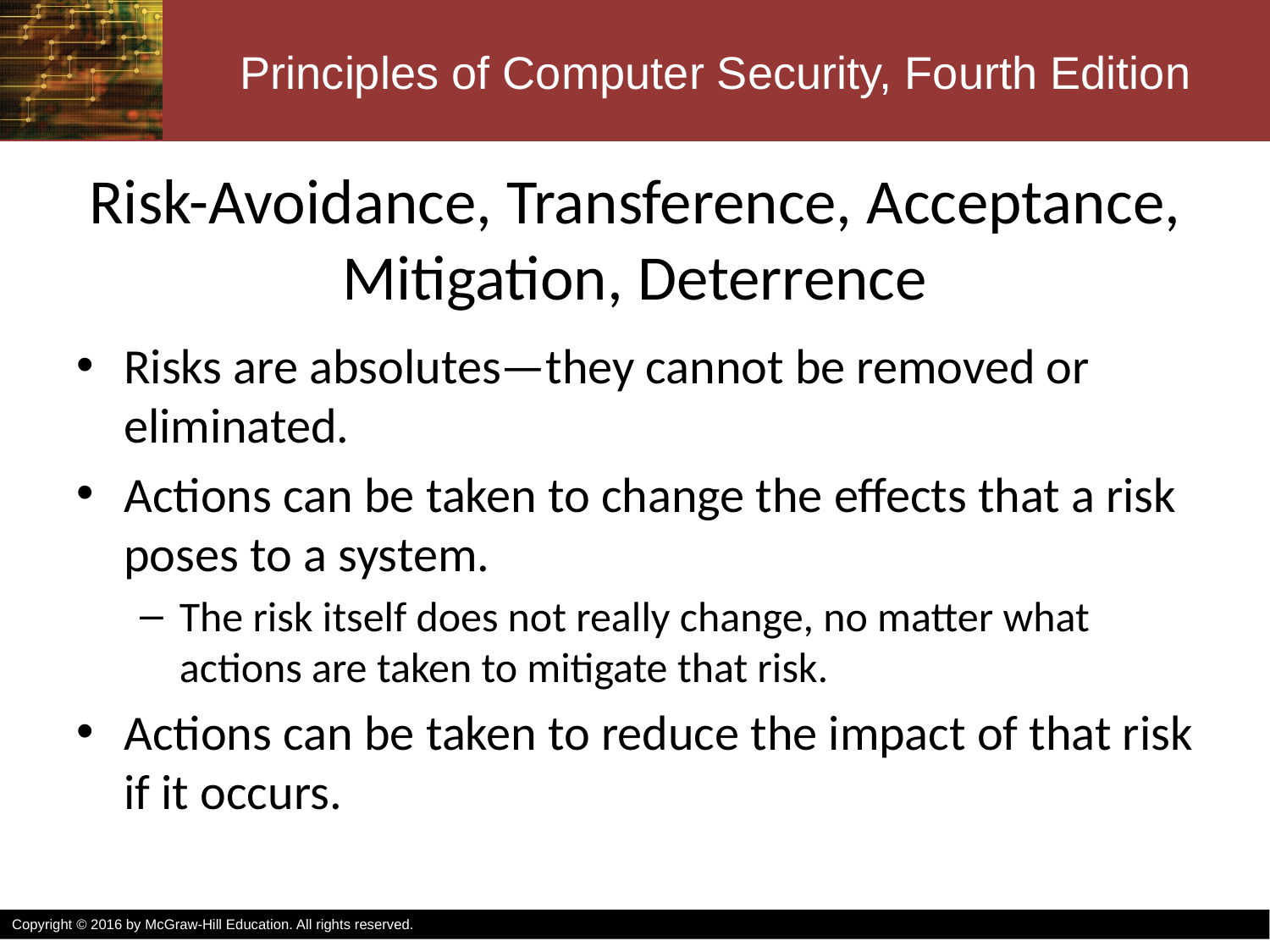

# Risk-Avoidance, Transference, Acceptance, Mitigation, Deterrence
Risks are absolutes—they cannot be removed or eliminated.
Actions can be taken to change the effects that a risk poses to a system.
The risk itself does not really change, no matter what actions are taken to mitigate that risk.
Actions can be taken to reduce the impact of that risk if it occurs.